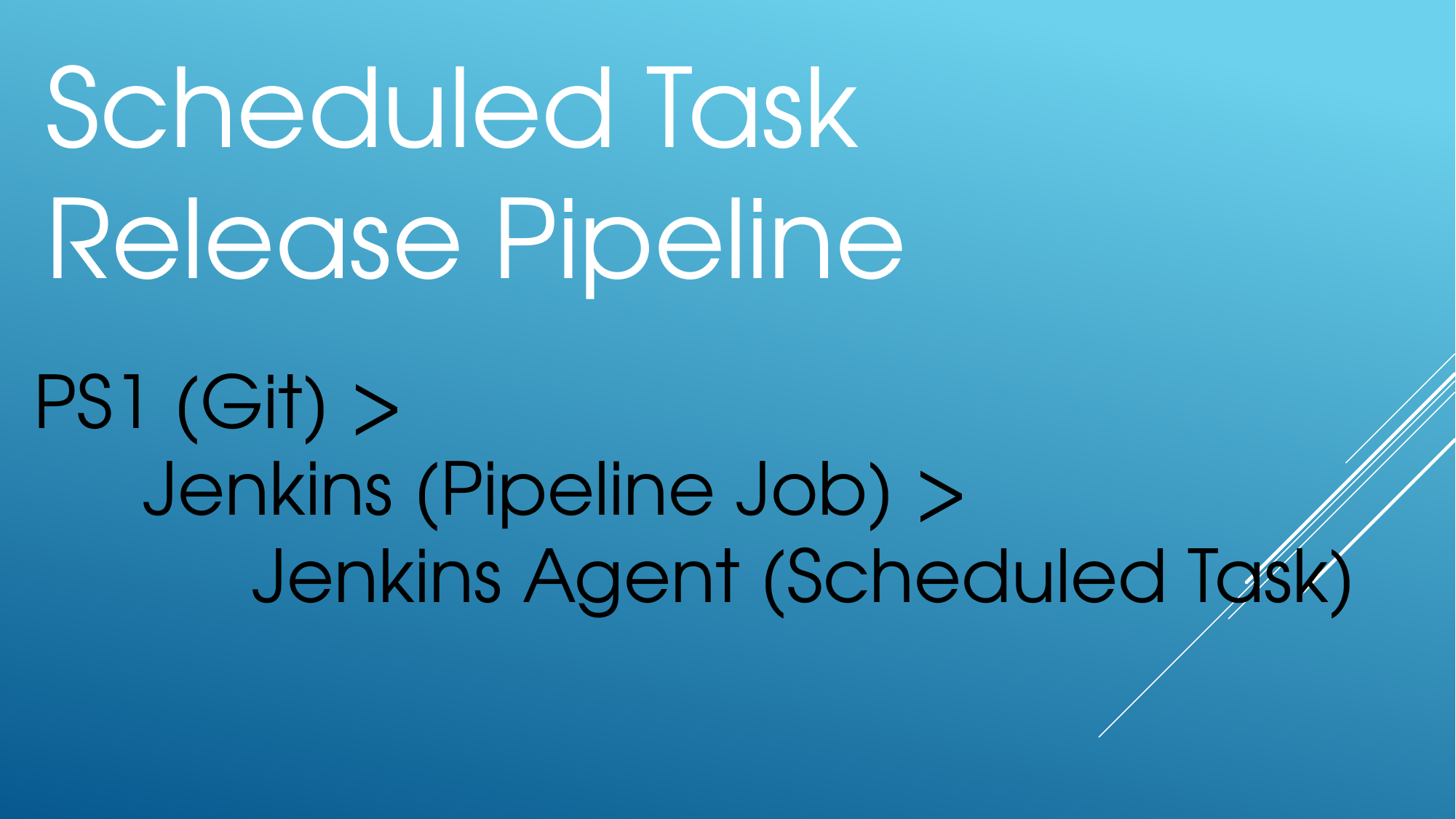

Scheduled Task
Release Pipeline
PS1 (Git) >
	Jenkins (Pipeline Job) >
		Jenkins Agent (Scheduled Task)